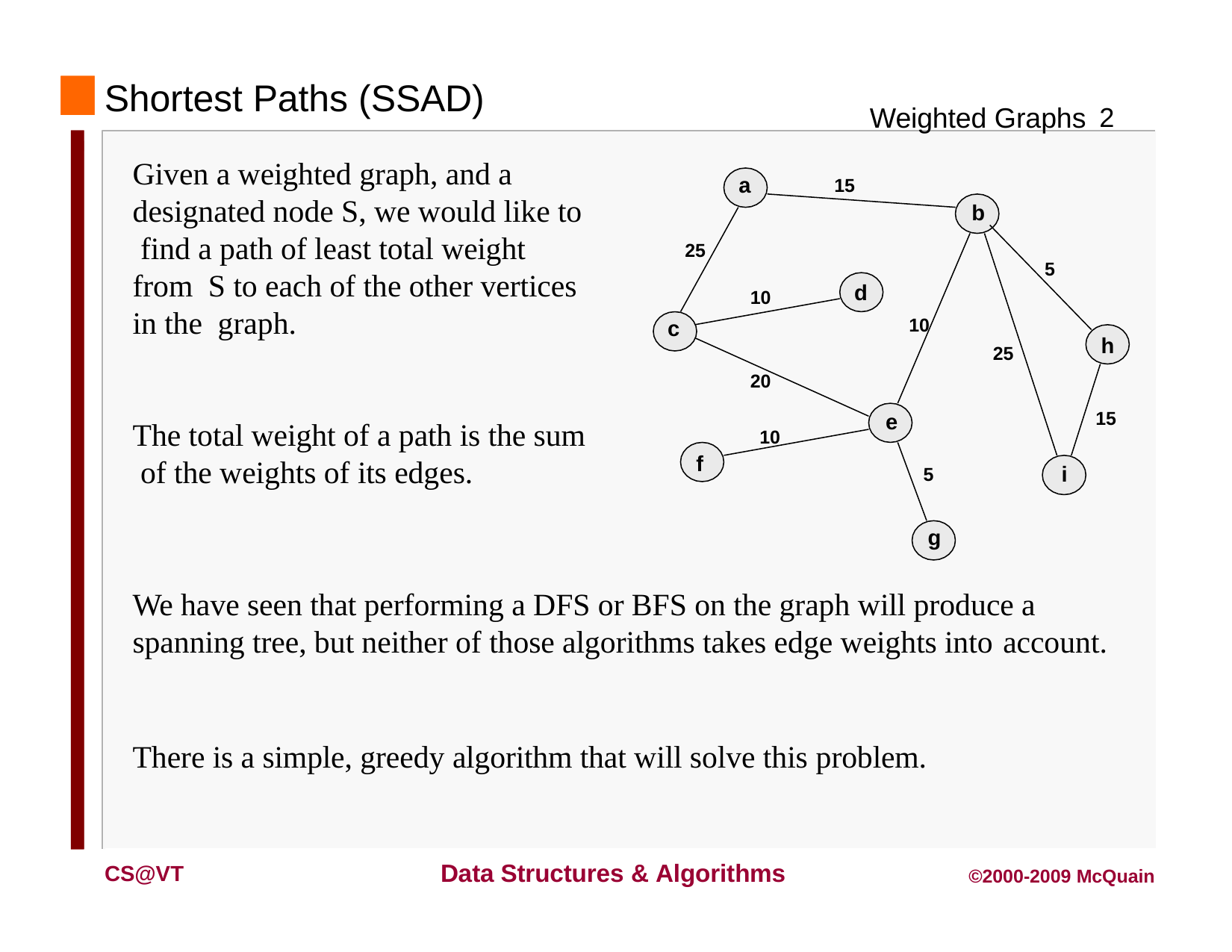

# Shortest Paths (SSAD)
Weighted Graphs 2
Given a weighted graph, and a  designated node S, we would like to  find a path of least total weight from  S to each of the other vertices in the  graph.

a
15

b

25
5

d
10

10
c

h

25

20

15
e
The total weight of a path is the sum  of the weights of its edges.
10

f

i
5

g

We have seen that performing a DFS or BFS on the graph will produce a  spanning tree, but neither of those algorithms takes edge weights into account.

There is a simple, greedy algorithm that will solve this problem.
Data Structures & Algorithms
CS@VT
©2000-2009 McQuain